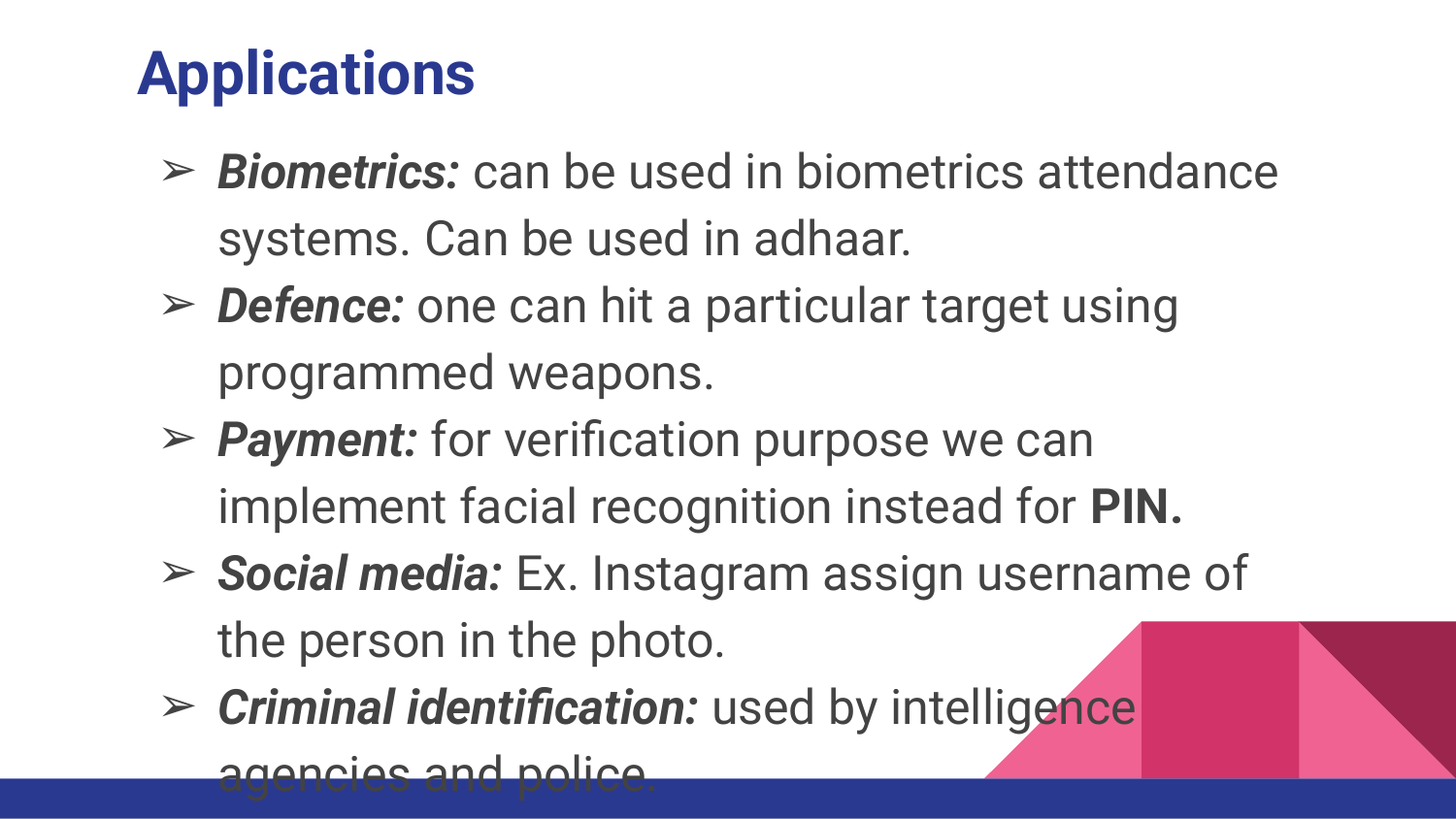

# Applications
Biometrics: can be used in biometrics attendance systems. Can be used in adhaar.
Defence: one can hit a particular target using programmed weapons.
Payment: for verification purpose we can implement facial recognition instead for PIN.
Social media: Ex. Instagram assign username of the person in the photo.
Criminal identification: used by intelligence agencies and police.